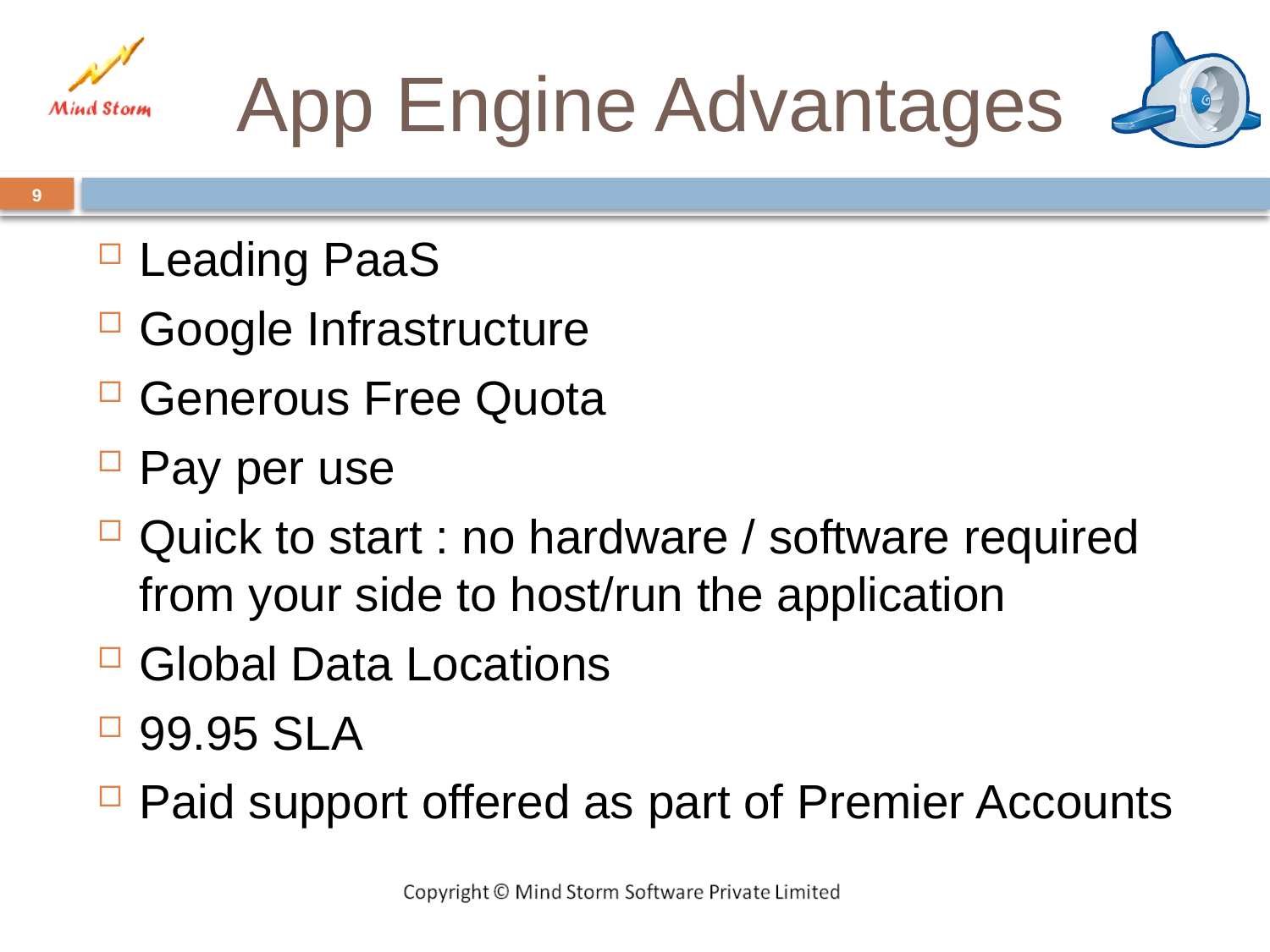

# App Engine Advantages
9
Leading PaaS
Google Infrastructure
Generous Free Quota
Pay per use
Quick to start : no hardware / software required from your side to host/run the application
Global Data Locations
99.95 SLA
Paid support offered as part of Premier Accounts